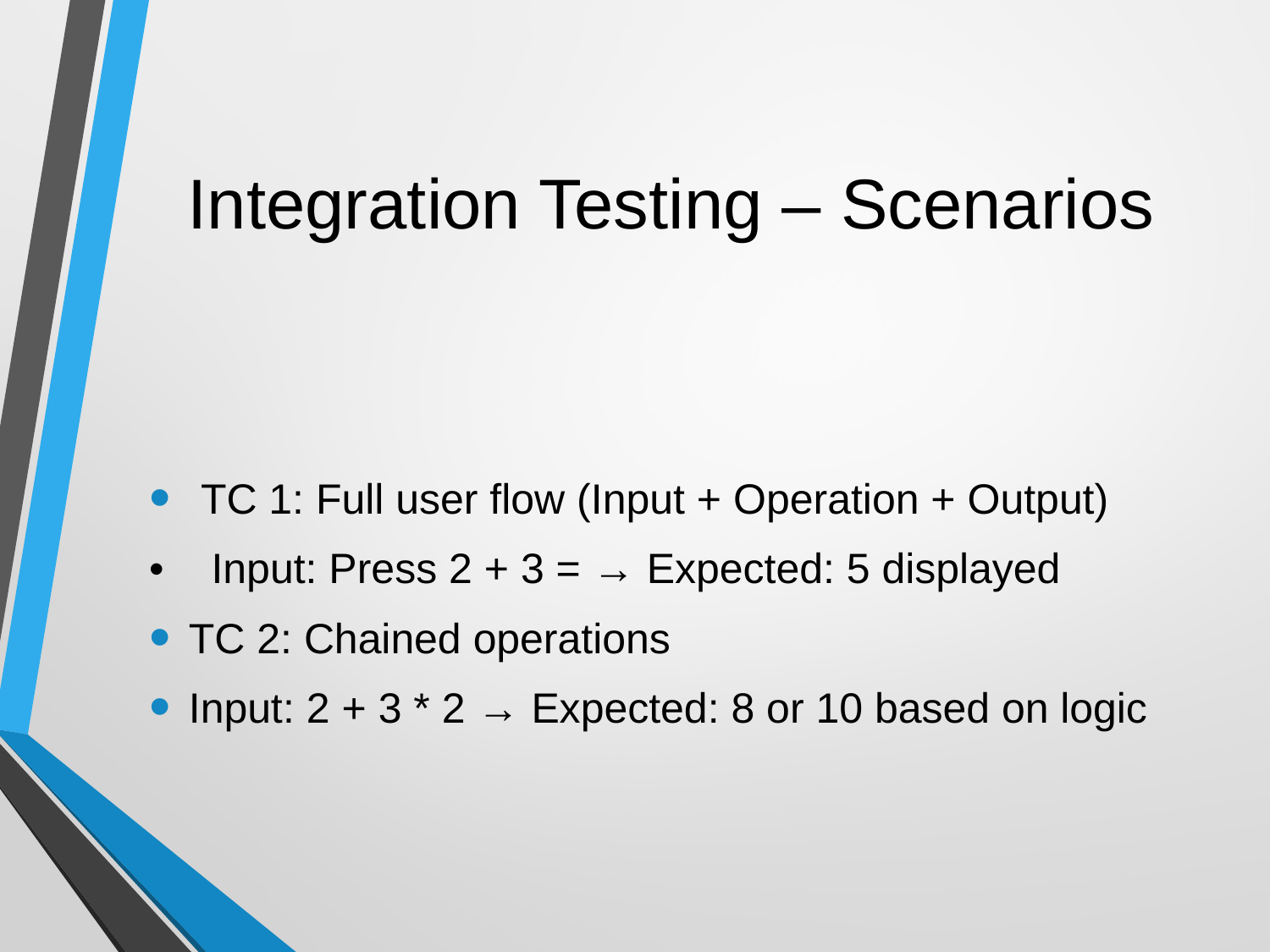

# Integration Testing – Scenarios
 TC 1: Full user flow (Input + Operation + Output)
•    Input: Press 2 + 3 = → Expected: 5 displayed
TC 2: Chained operations
Input: 2 + 3 * 2 → Expected: 8 or 10 based on logic